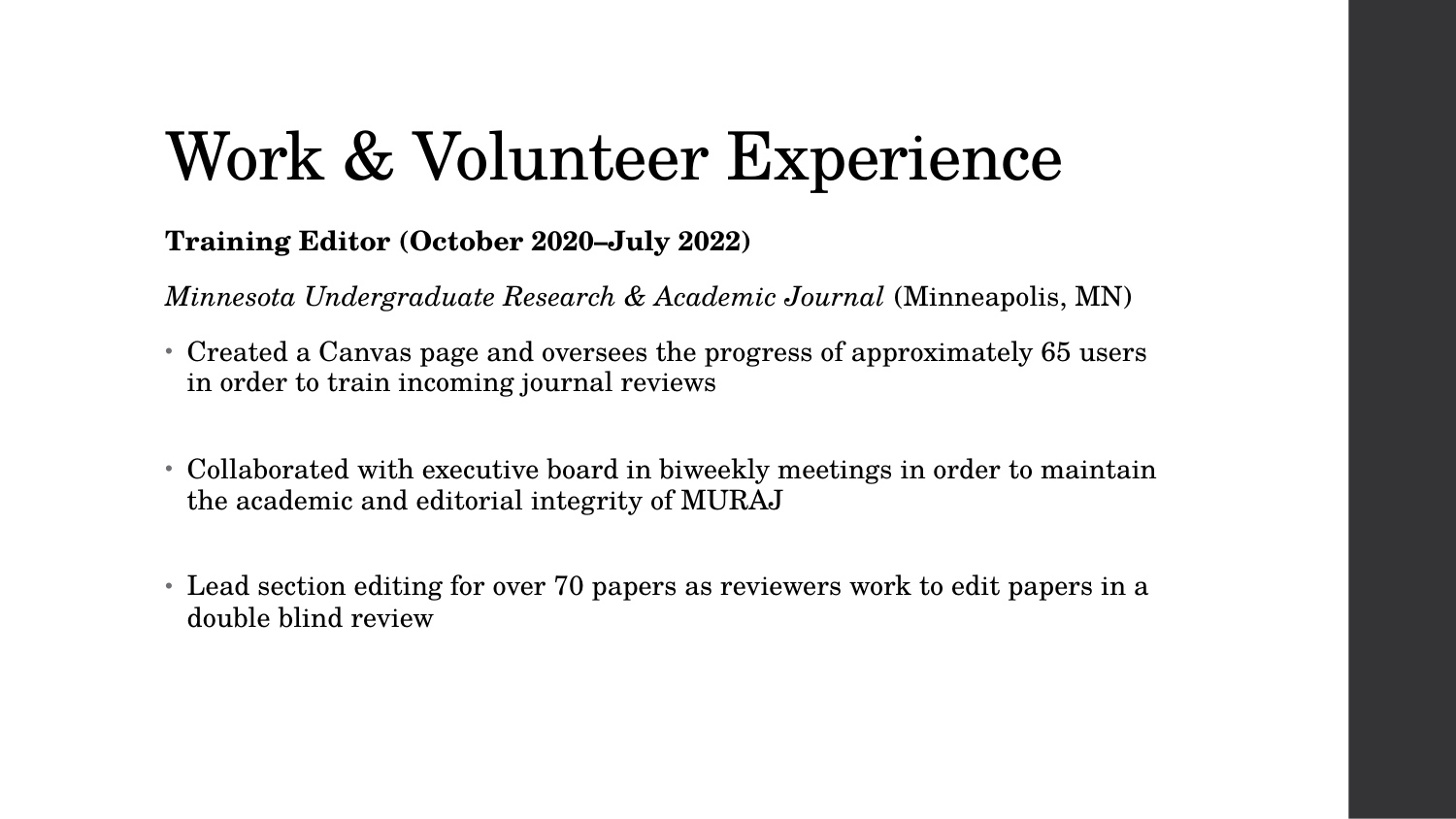

# Work & Volunteer Experience
Training Editor (October 2020–July 2022)
Minnesota Undergraduate Research & Academic Journal (Minneapolis, MN)
Created a Canvas page and oversees the progress of approximately 65 users in order to train incoming journal reviews
Collaborated with executive board in biweekly meetings in order to maintain the academic and editorial integrity of MURAJ
Lead section editing for over 70 papers as reviewers work to edit papers in a double blind review